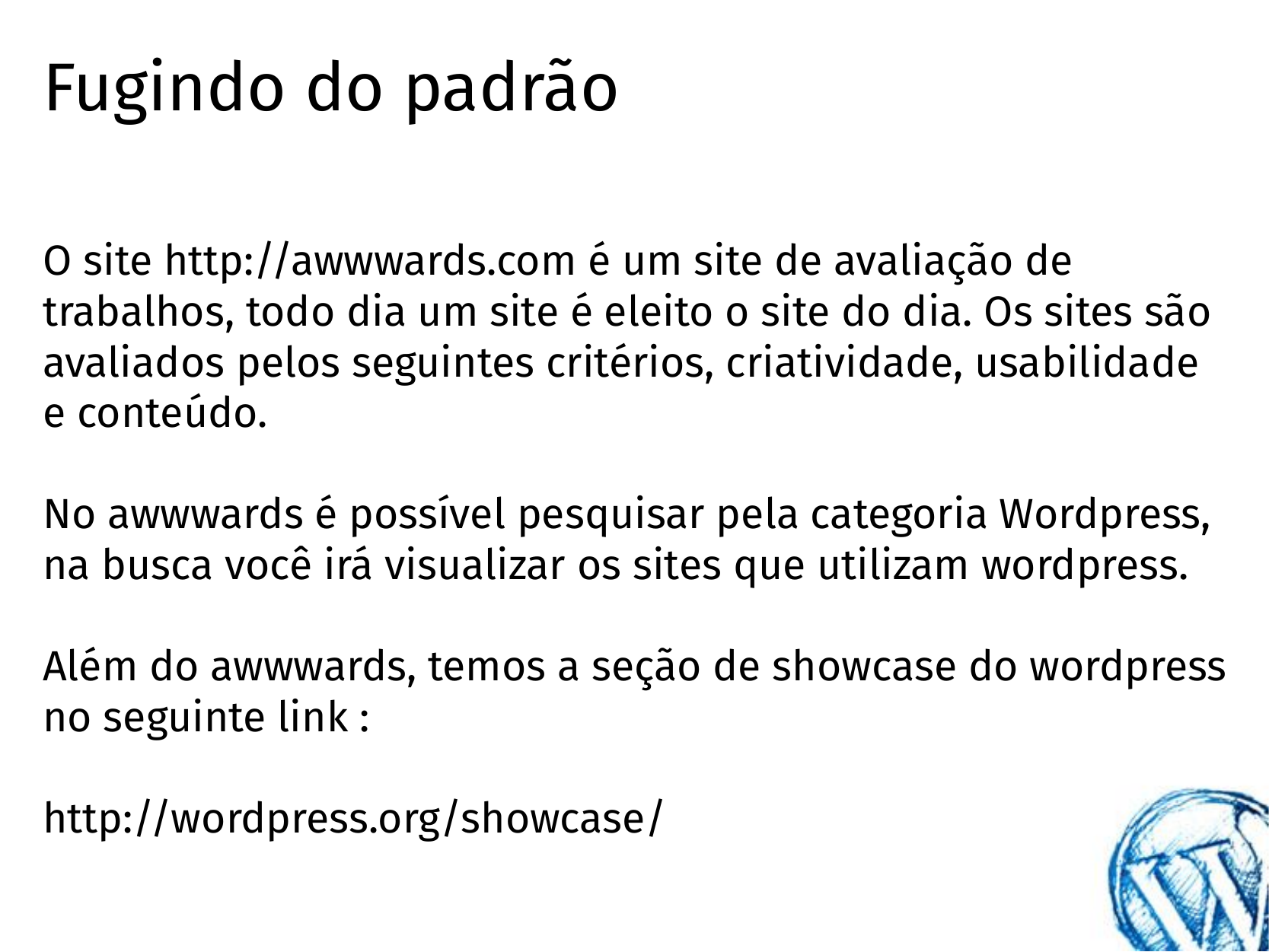

# Fugindo do padrão
O site http://awwwards.com é um site de avaliação de trabalhos, todo dia um site é eleito o site do dia. Os sites são avaliados pelos seguintes critérios, criatividade, usabilidade e conteúdo.

No awwwards é possível pesquisar pela categoria Wordpress, na busca você irá visualizar os sites que utilizam wordpress.

Além do awwwards, temos a seção de showcase do wordpress no seguinte link :

http://wordpress.org/showcase/